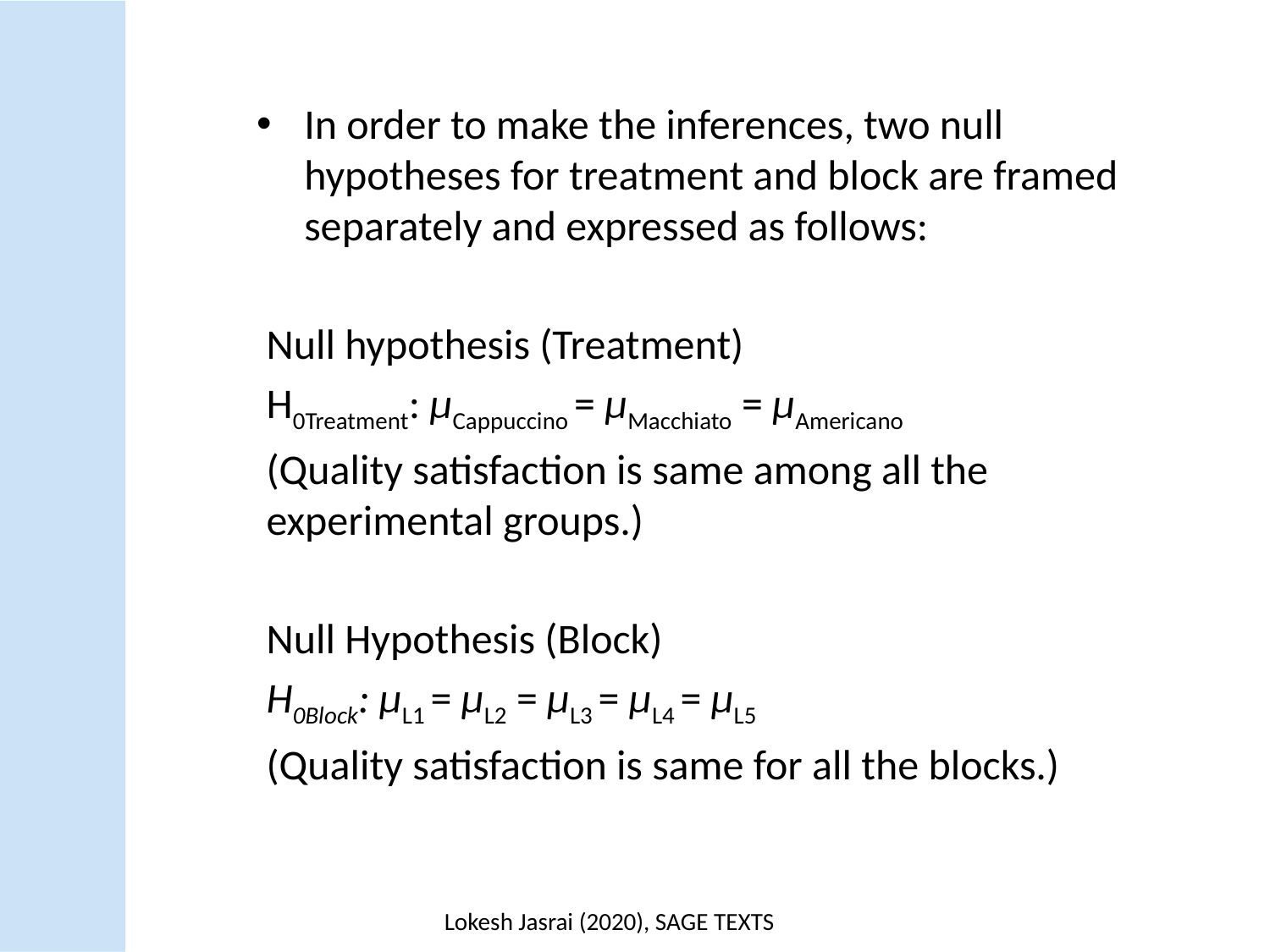

In order to make the inferences, two null hypotheses for treatment and block are framed separately and expressed as follows:

Null hypothesis (Treatment)
H0Treatment: µCappuccino = µMacchiato = µAmericano
(Quality satisfaction is same among all the experimental groups.)

Null Hypothesis (Block)
H0Block: µL1 = µL2 = µL3 = µL4 = µL5
(Quality satisfaction is same for all the blocks.)

Lokesh Jasrai (2020), SAGE TEXTS